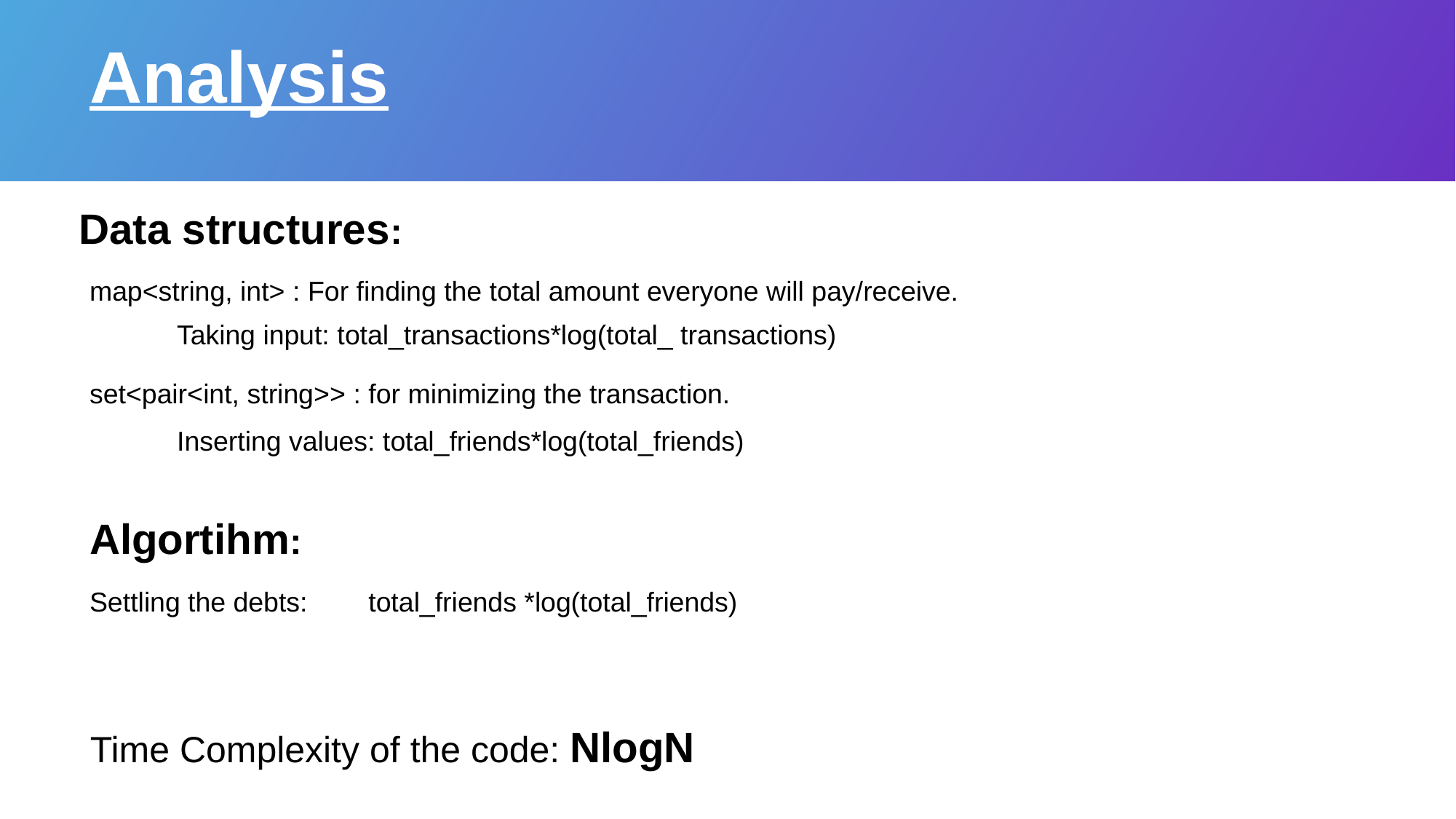

Analysis
Data structures:
map<string, int> : For finding the total amount everyone will pay/receive.
Taking input: total_transactions*log(total_ transactions)

set<pair<int, string>> : for minimizing the transaction.

Inserting values: total_friends*log(total_friends)
Algortihm:
Settling the debts:        total_friends *log(total_friends)

Time Complexity of the code: NlogN